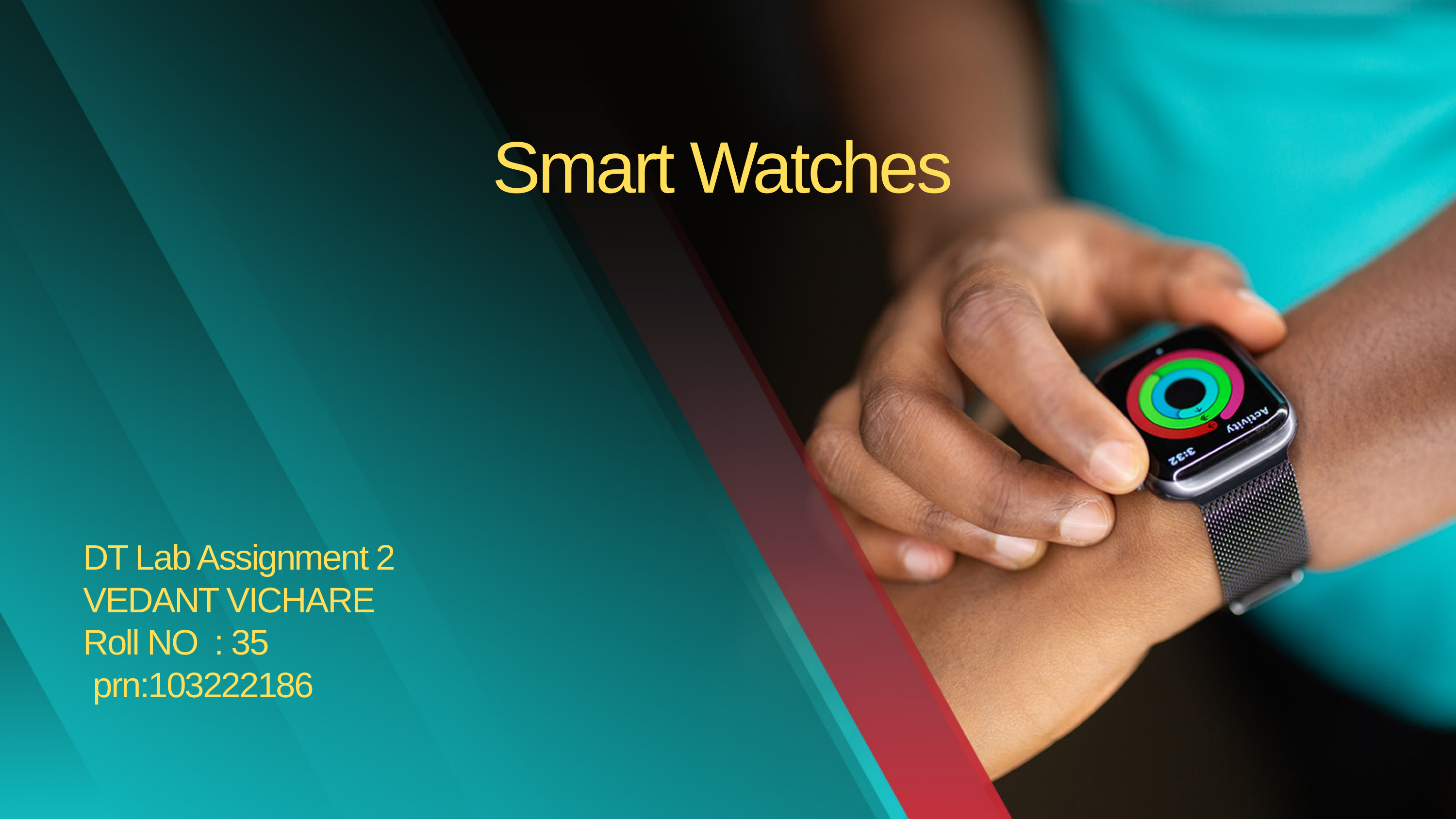

Smart Watches
DT Lab Assignment 2
VEDANT VICHARE
Roll NO  : 35
 prn:103222186
This presentation uses a free template provided by FPPT.com
www.free-power-point-templates.com